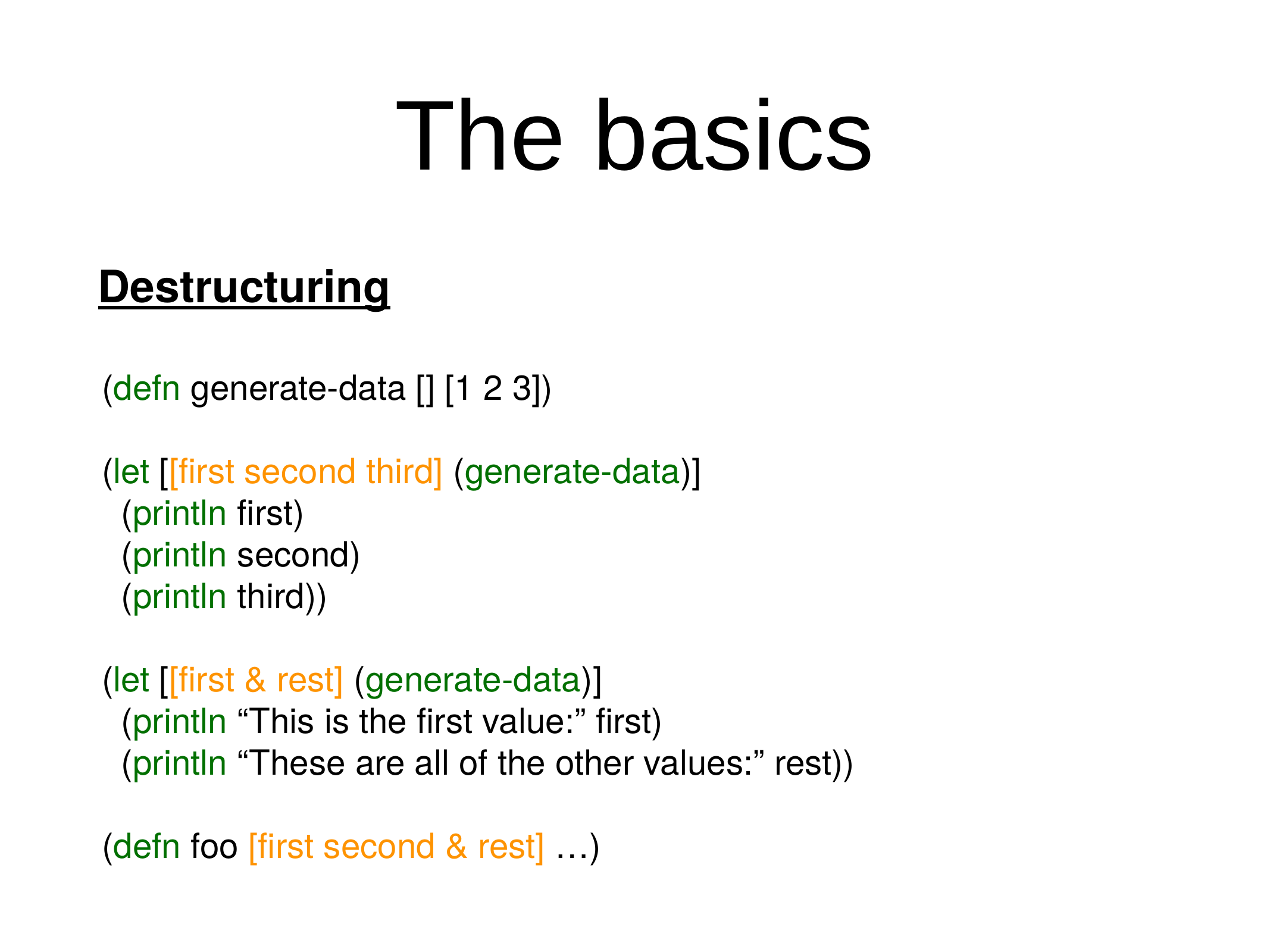

# The basics
Destructuring
(defn generate-data [] [1 2 3])

(let [[first second third] (generate-data)]
  (println first)
  (println second)
  (println third))

(let [[first & rest] (generate-data)]
  (println “This is the first value:” first)
  (println “These are all of the other values:” rest))

(defn foo [first second & rest] …)